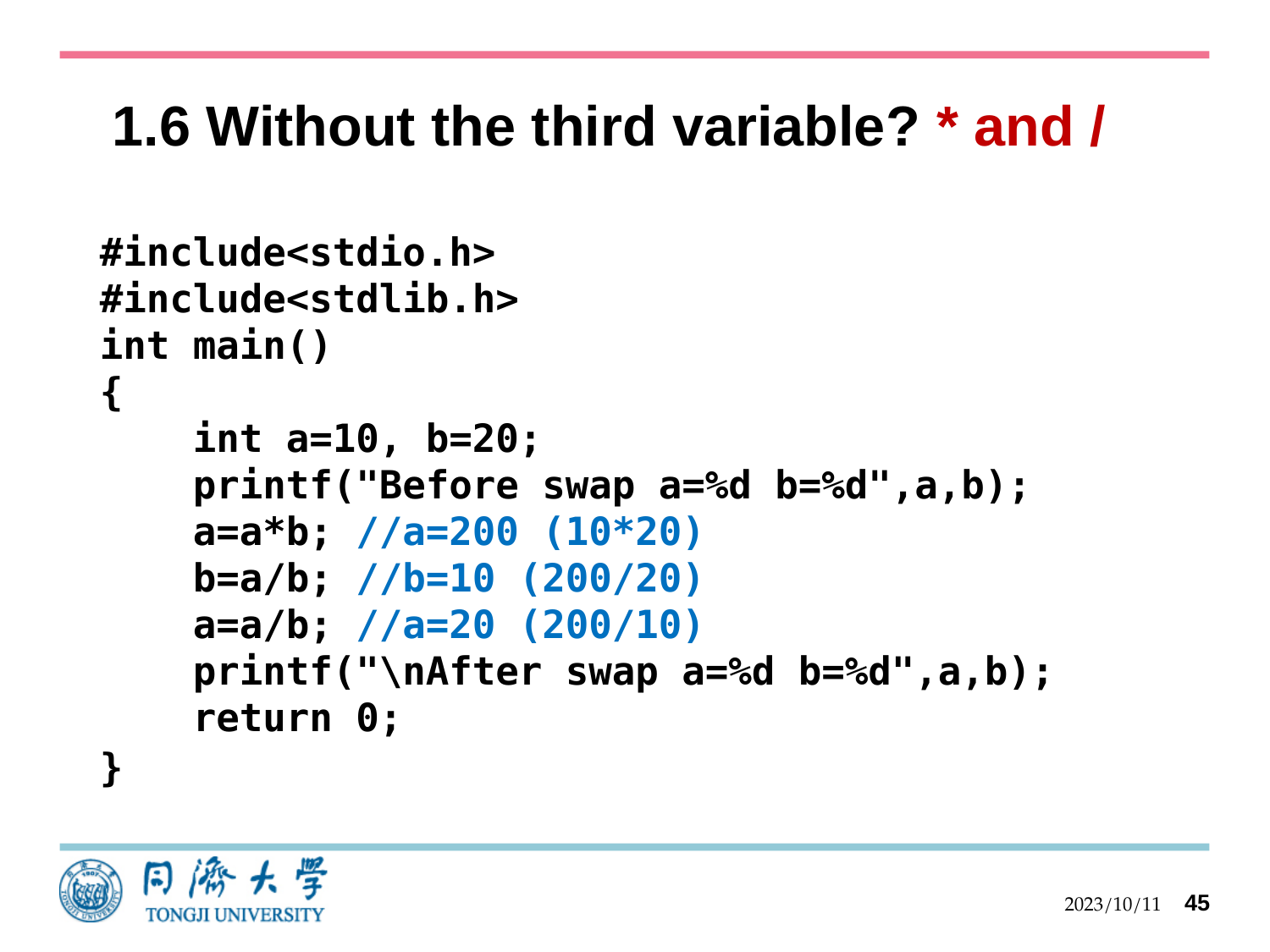

# 1.6 Without the third variable? * and /

#include<stdio.h>
#include<stdlib.h>
int main()
{
    int a=10, b=20;
    printf("Before swap a=%d b=%d",a,b);
    a=a*b; //a=200 (10*20)
    b=a/b; //b=10 (200/20)
    a=a/b; //a=20 (200/10)
    printf("\nAfter swap a=%d b=%d",a,b);
    return 0;
}

2023/10/11
45